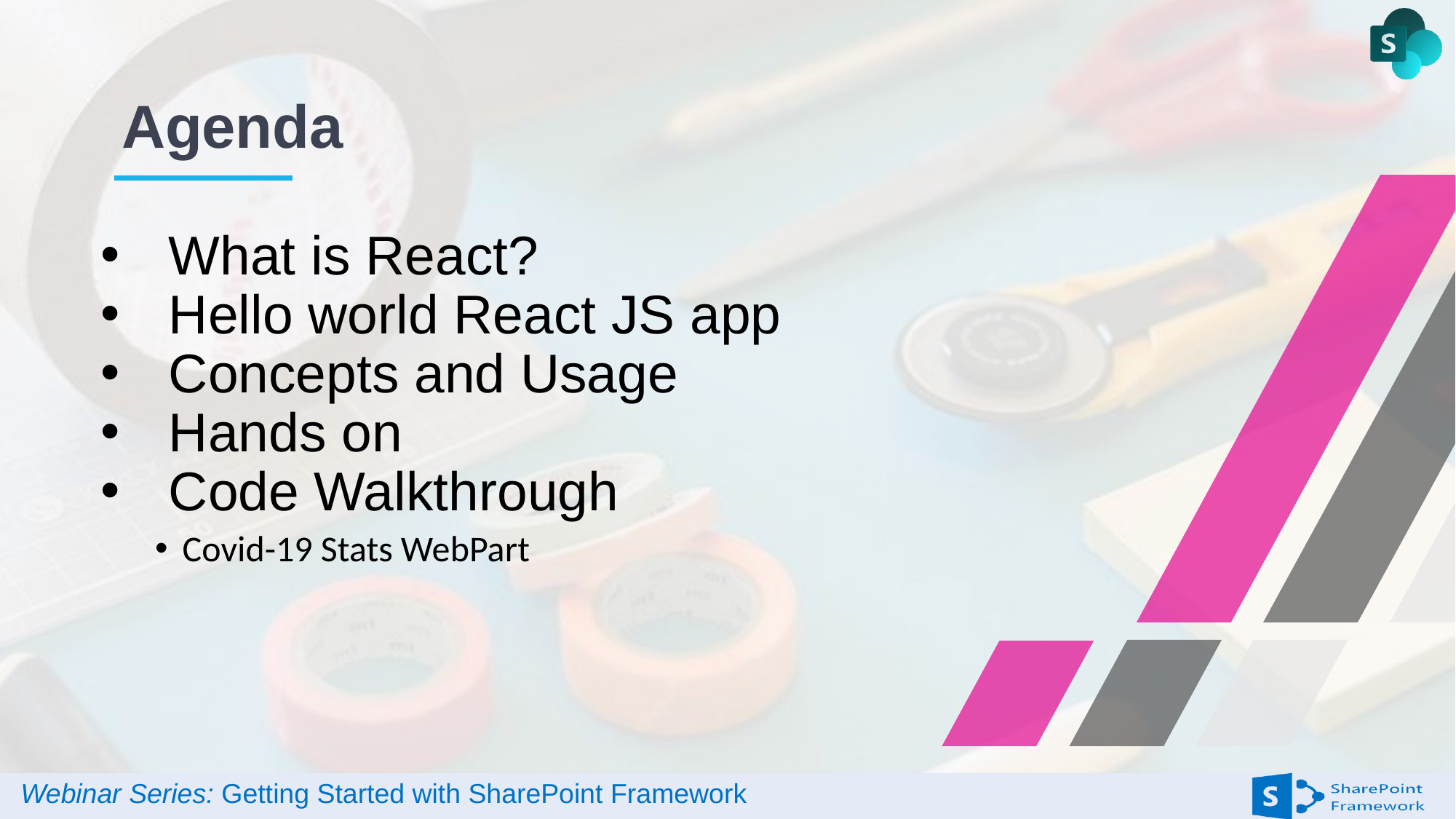

What is React?
Hello world React JS app
Concepts and Usage
Hands on
Code Walkthrough
Covid-19 Stats WebPart